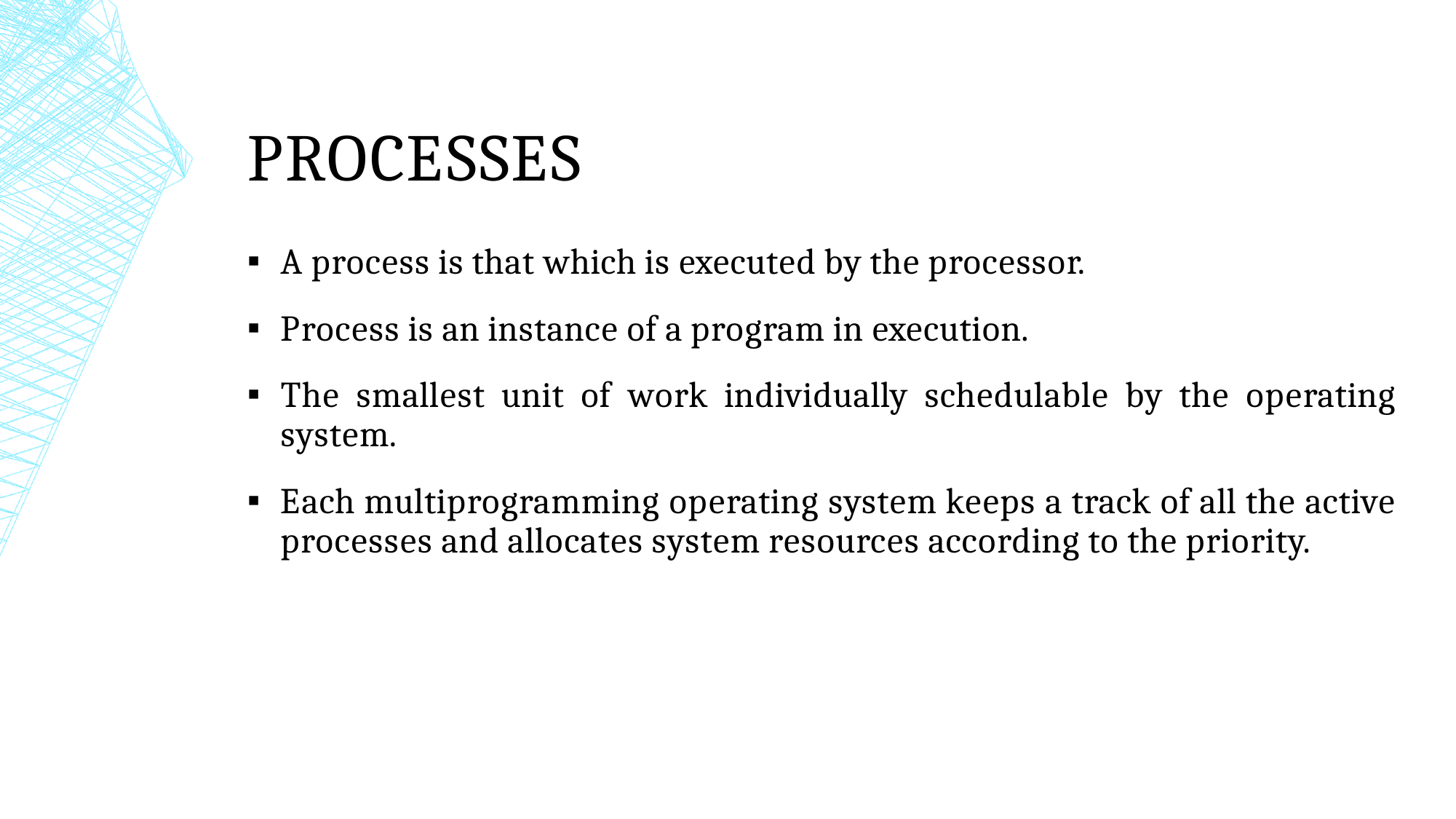

# Processes
A process is that which is executed by the processor.
Process is an instance of a program in execution.
The smallest unit of work individually schedulable by the operating system.
Each multiprogramming operating system keeps a track of all the active processes and allocates system resources according to the priority.